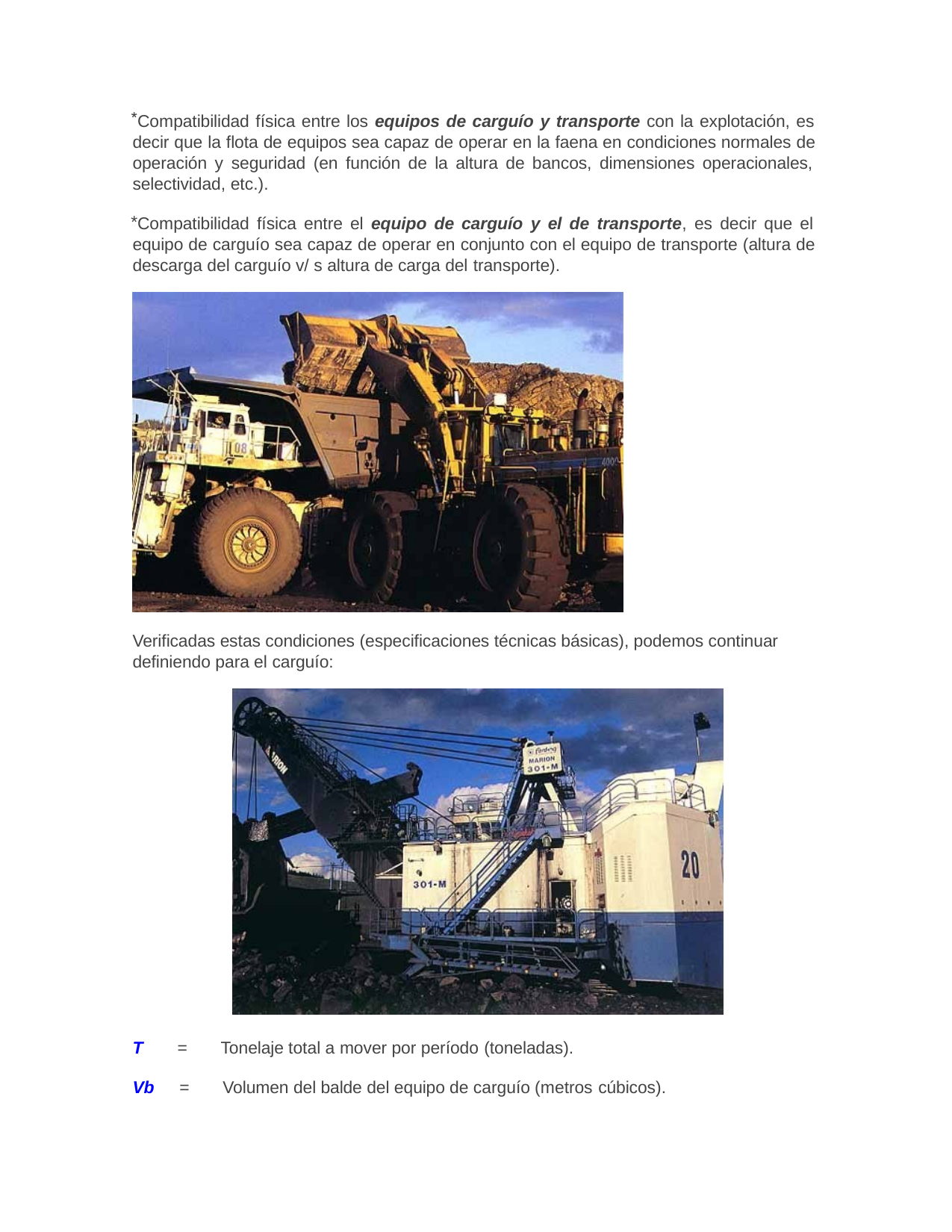

Compatibilidad física entre los equipos de carguío y transporte con la explotación, es  decir que la flota de equipos sea capaz de operar en la faena en condiciones normales de  operación y seguridad (en función de la altura de bancos, dimensiones operacionales,  selectividad, etc.).

Compatibilidad física entre el equipo de carguío y el de transporte, es decir que el  equipo de carguío sea capaz de operar en conjunto con el equipo de transporte (altura de  descarga del carguío v/ s altura de carga del transporte).

Verificadas estas condiciones (especificaciones técnicas básicas), podemos continuar  definiendo para el carguío:

T	=	Tonelaje total a mover por período (toneladas).

Vb	=	Volumen del balde del equipo de carguío (metros cúbicos).